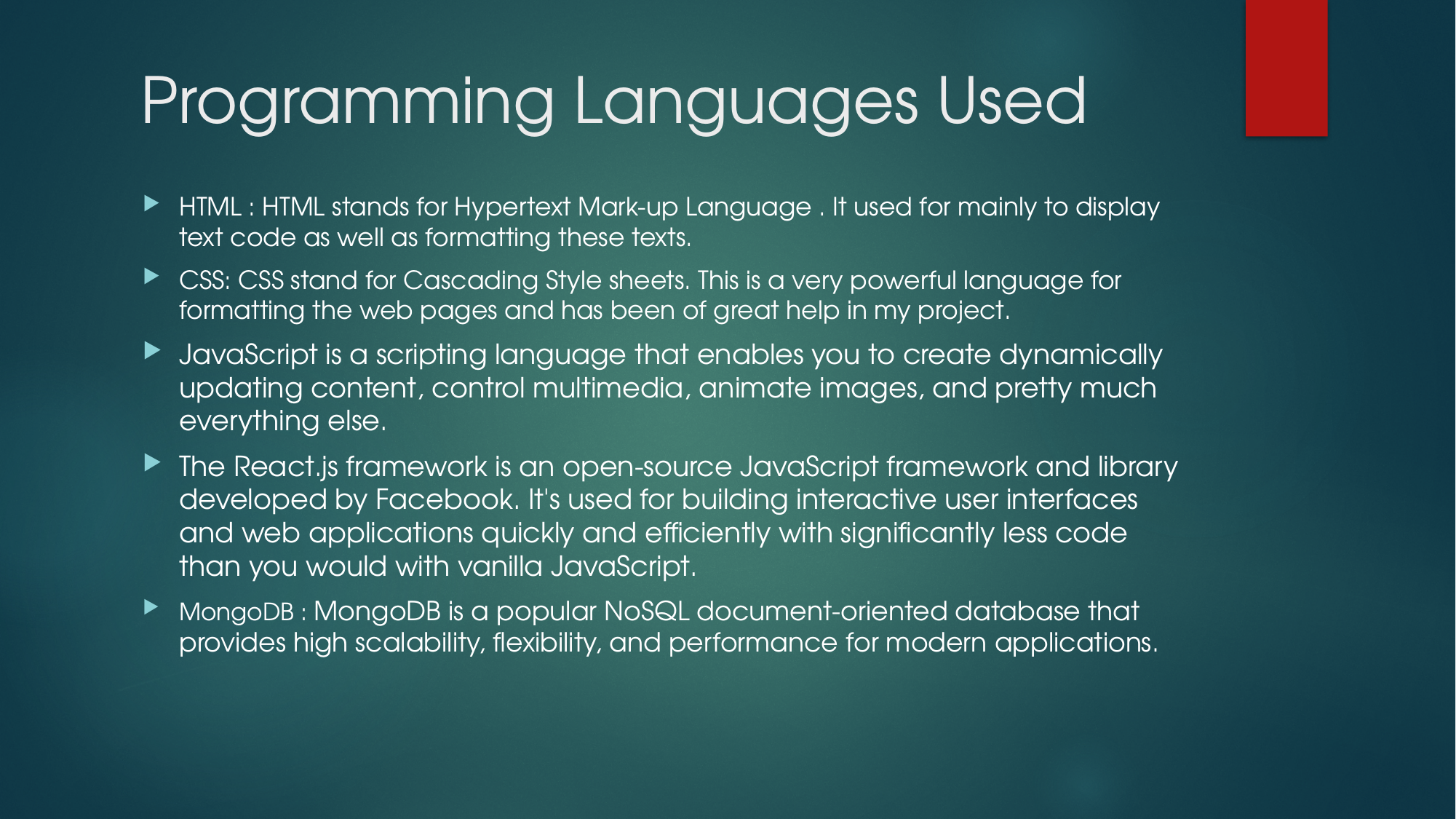

# Programming Languages Used
HTML : HTML stands for Hypertext Mark-up Language . It used for mainly to display text code as well as formatting these texts.
CSS: CSS stand for Cascading Style sheets. This is a very powerful language for formatting the web pages and has been of great help in my project.
JavaScript is a scripting language that enables you to create dynamically updating content, control multimedia, animate images, and pretty much everything else.
The React.js framework is an open-source JavaScript framework and library developed by Facebook. It's used for building interactive user interfaces and web applications quickly and efficiently with significantly less code than you would with vanilla JavaScript.
MongoDB : MongoDB is a popular NoSQL document-oriented database that provides high scalability, flexibility, and performance for modern applications.